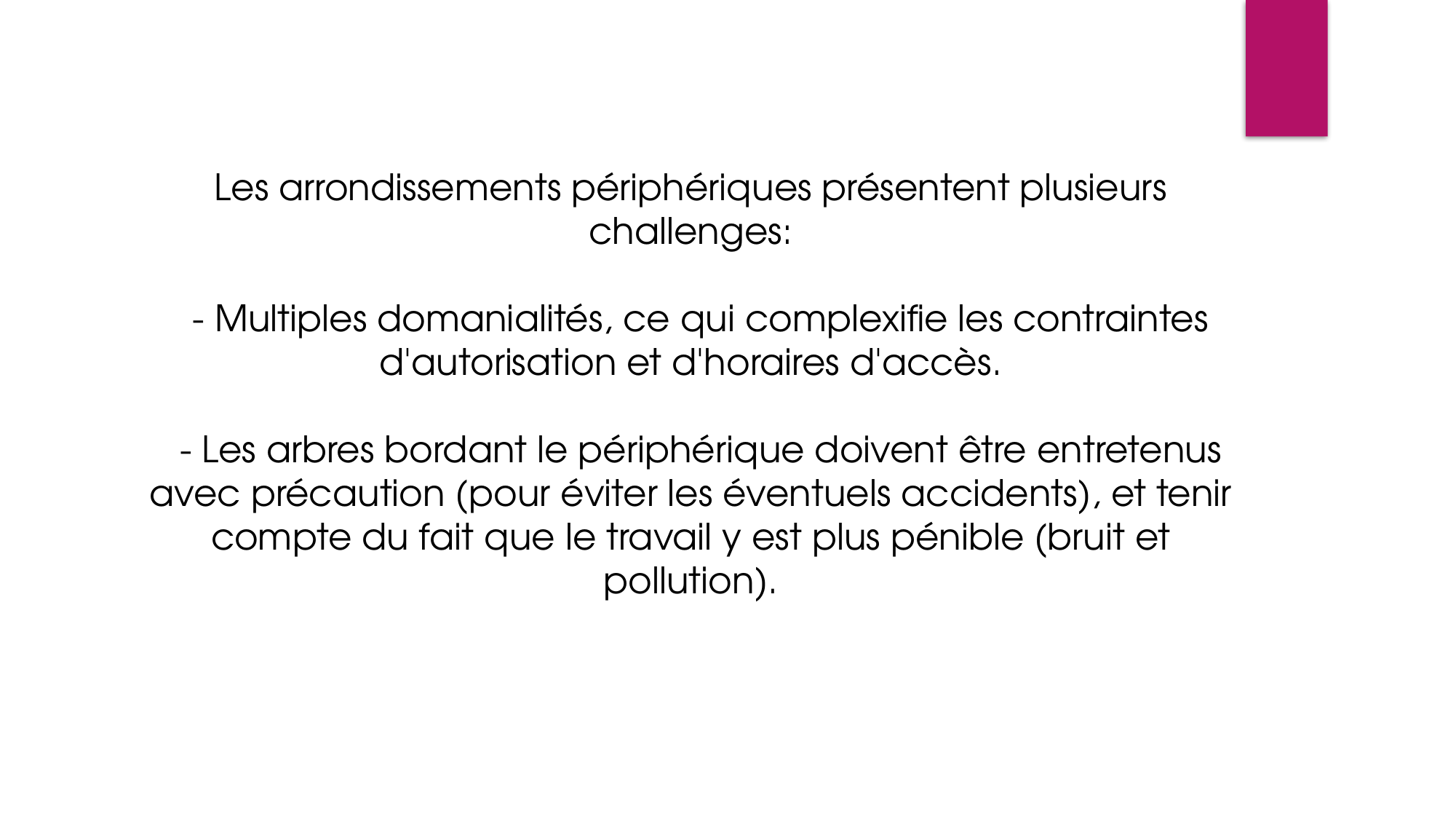

Les arrondissements périphériques présentent plusieurs challenges:

  - Multiples domanialités, ce qui complexifie les contraintes d'autorisation et d'horaires d'accès.

  - Les arbres bordant le périphérique doivent être entretenus avec précaution (pour éviter les éventuels accidents), et tenir compte du fait que le travail y est plus pénible (bruit et pollution).